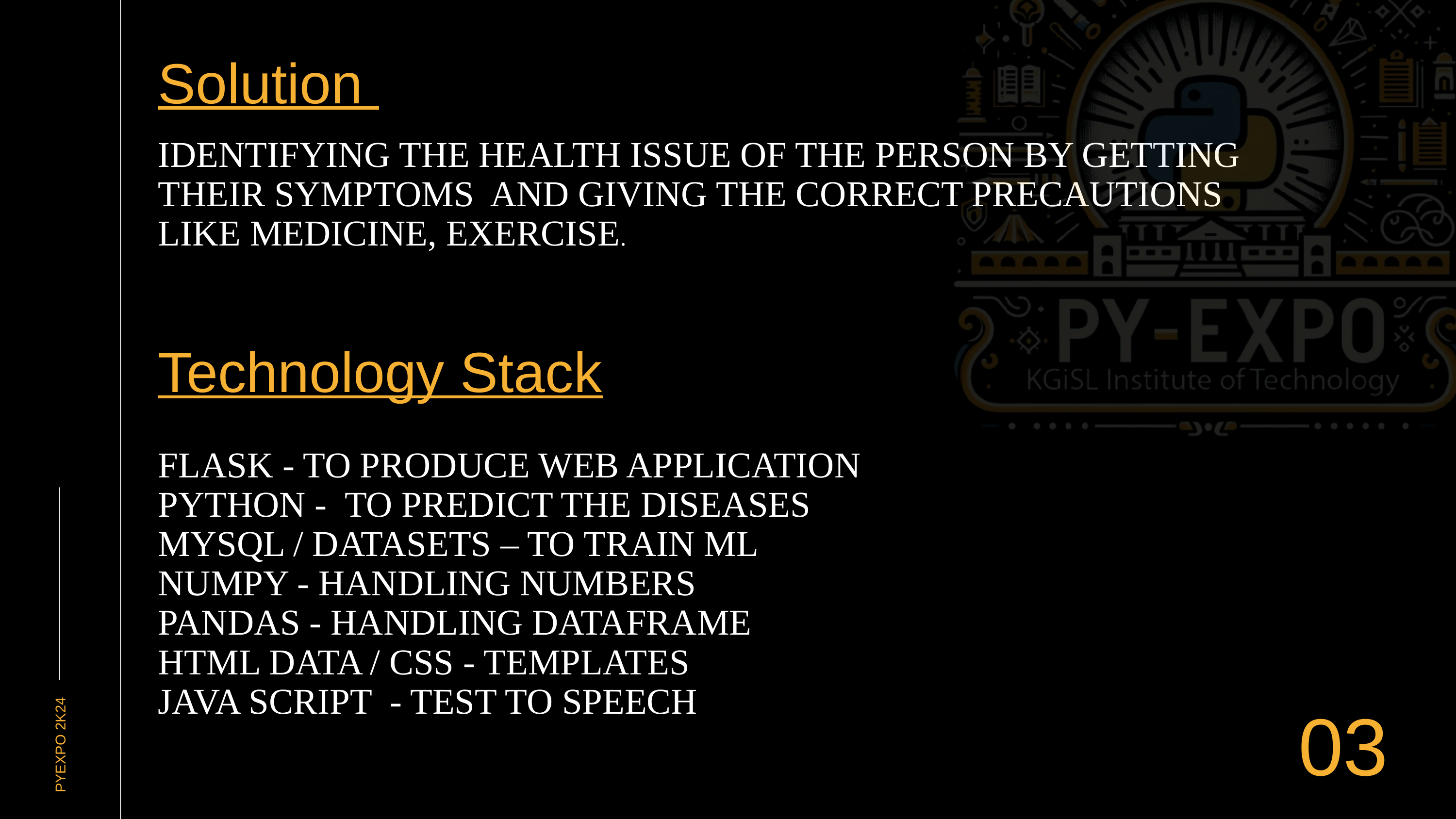

Solution
IDENTIFYING THE HEALTH ISSUE OF THE PERSON BY GETTING THEIR SYMPTOMS  AND GIVING THE CORRECT PRECAUTIONS
LIKE MEDICINE, EXERCISE.

Technology Stack

FLASK - TO PRODUCE WEB APPLICATION
PYTHON -  TO PREDICT THE DISEASES
MYSQL / DATASETS – TO TRAIN ML
NUMPY - HANDLING NUMBERS
PANDAS - HANDLING DATAFRAME
HTML DATA / CSS - TEMPLATES
JAVA SCRIPT  - TEST TO SPEECH

03
PYEXPO 2K24